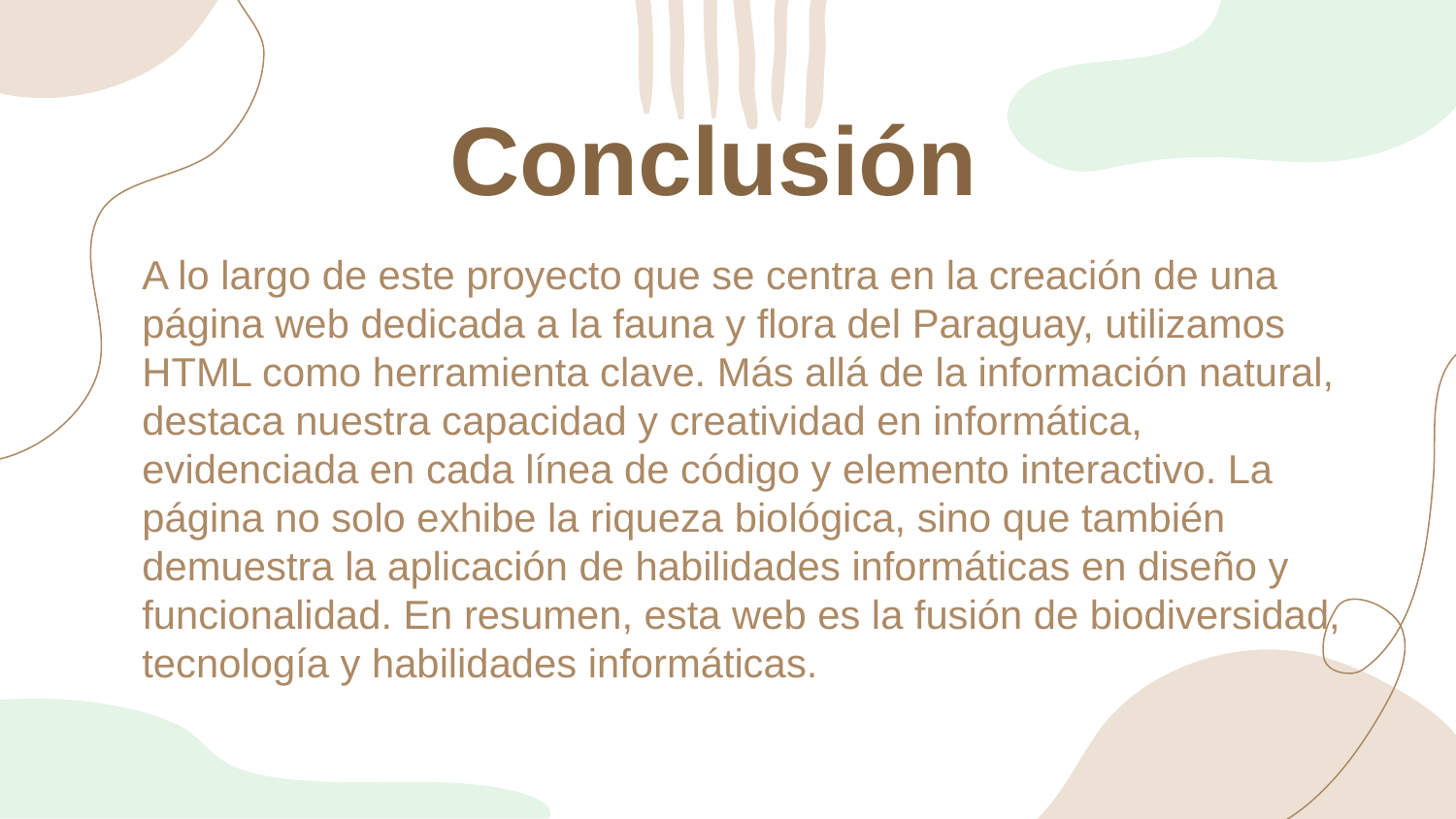

# Conclusión
A lo largo de este proyecto que se centra en la creación de una página web dedicada a la fauna y flora del Paraguay, utilizamos HTML como herramienta clave. Más allá de la información natural, destaca nuestra capacidad y creatividad en informática, evidenciada en cada línea de código y elemento interactivo. La página no solo exhibe la riqueza biológica, sino que también demuestra la aplicación de habilidades informáticas en diseño y funcionalidad. En resumen, esta web es la fusión de biodiversidad, tecnología y habilidades informáticas.